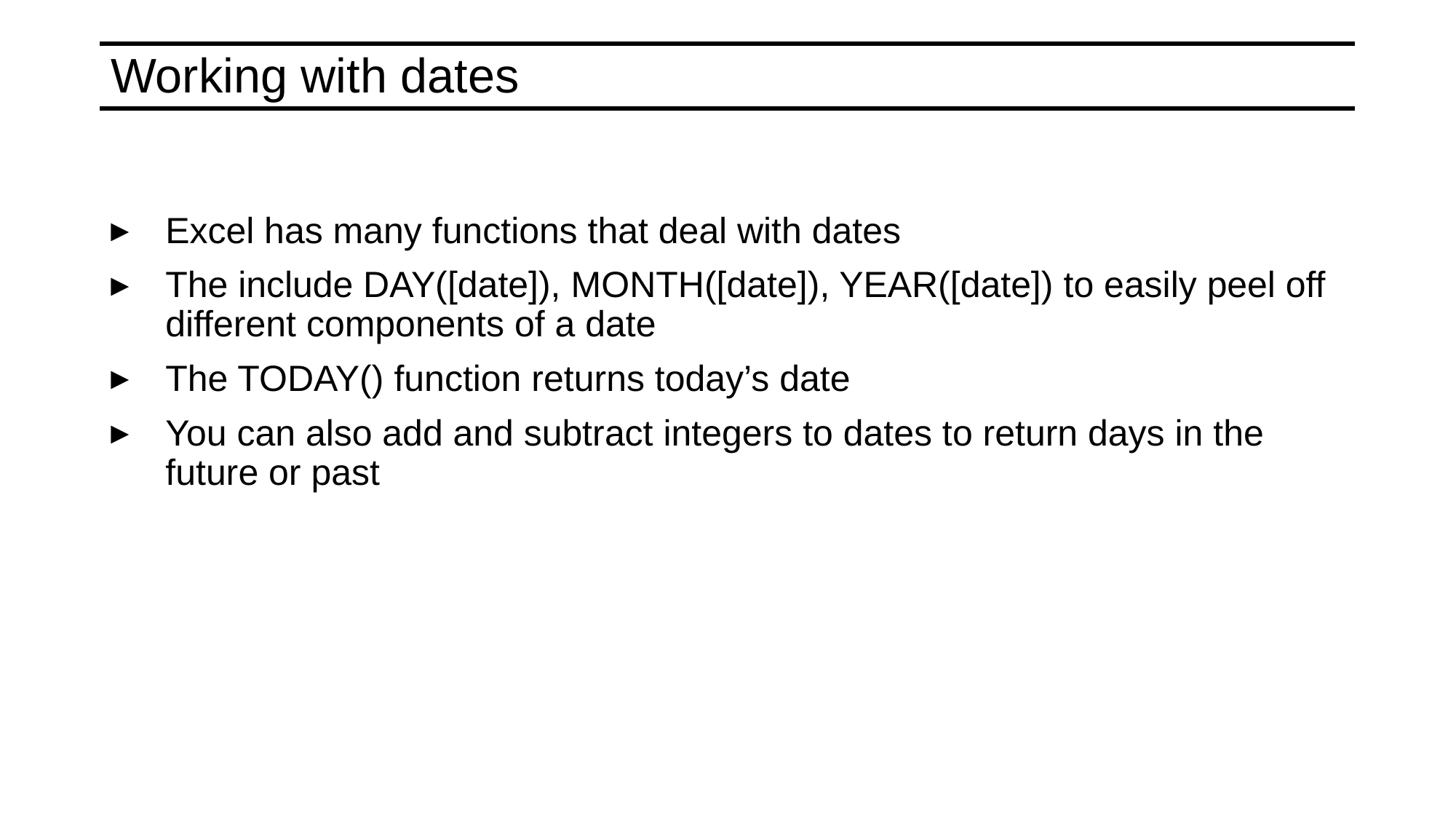

# Working with dates
Excel has many functions that deal with dates
The include DAY([date]), MONTH([date]), YEAR([date]) to easily peel off different components of a date
The TODAY() function returns today’s date
You can also add and subtract integers to dates to return days in the future or past